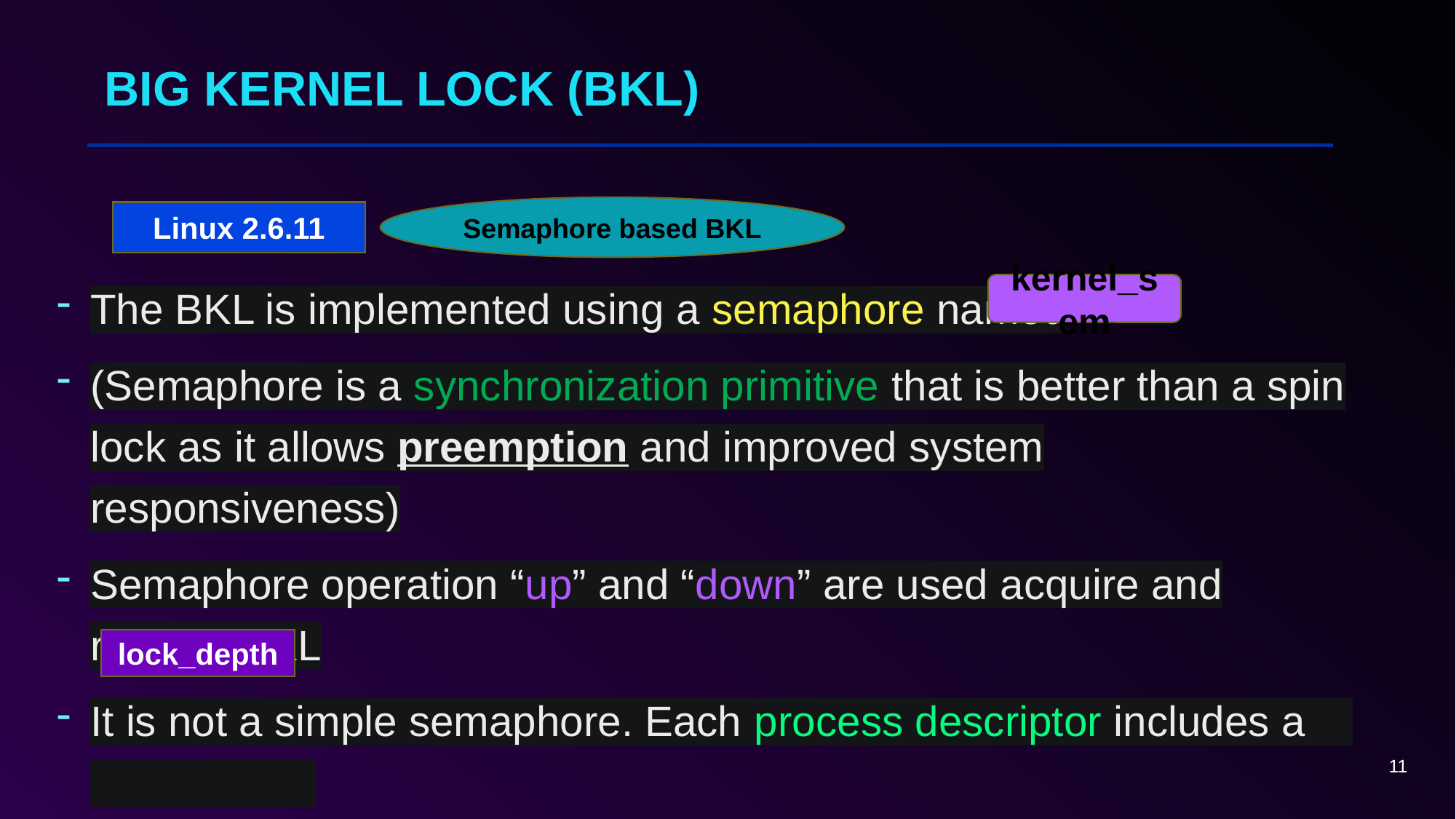

# BIG KERNEL LOCK (BKL)
Semaphore based BKL
Linux 2.6.11
The BKL is implemented using a semaphore named
(Semaphore is a synchronization primitive that is better than a spin lock as it allows preemption and improved system responsiveness)
Semaphore operation “up” and “down” are used acquire and release BKL
It is not a simple semaphore. Each process descriptor includes a
                       field that allows a process to acquire the BKL multiple times

kernel_sem
lock_depth
11